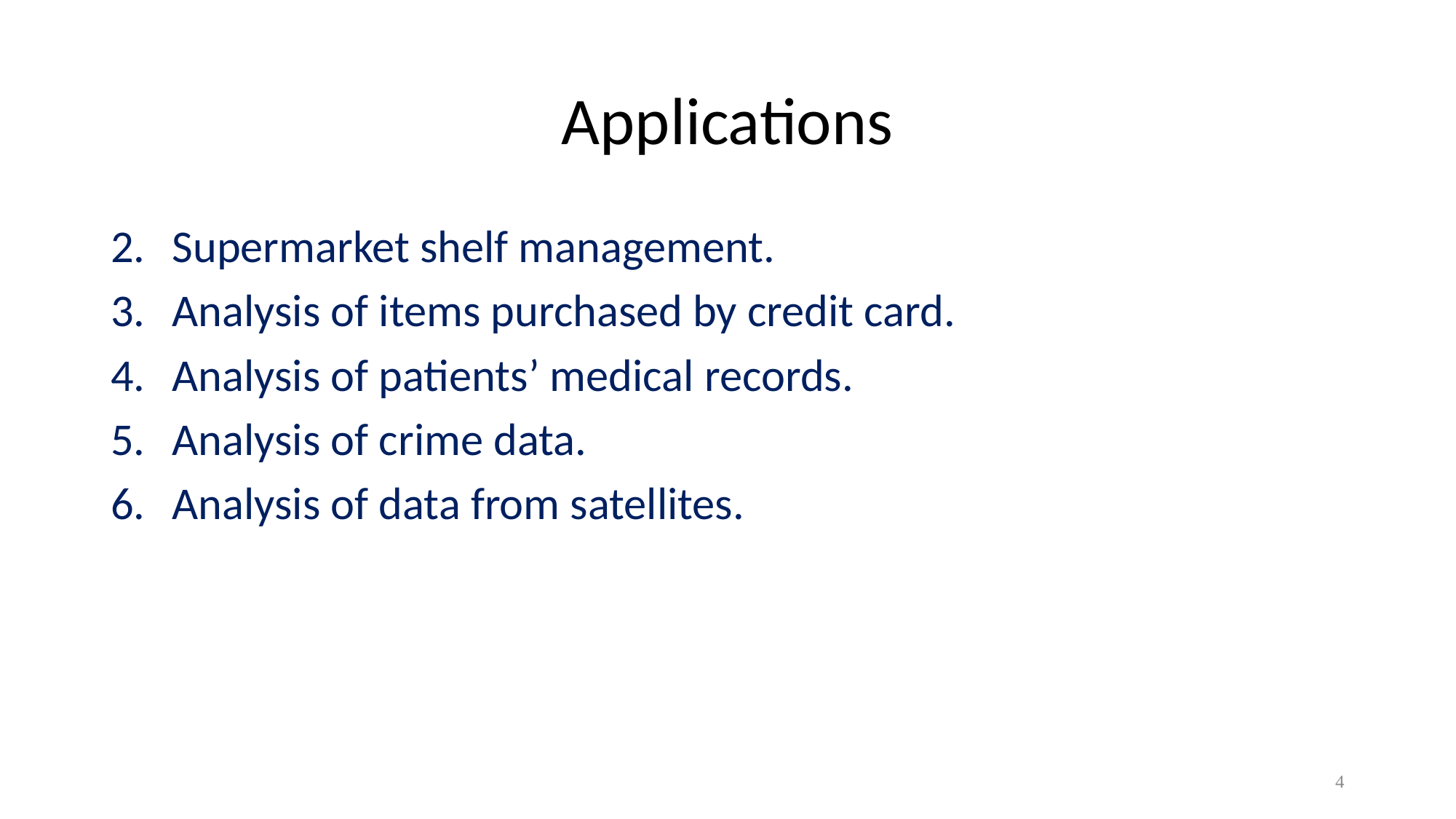

Applications
Supermarket shelf management.
Analysis of items purchased by credit card.
Analysis of patients’ medical records.
Analysis of crime data.
Analysis of data from satellites.

4